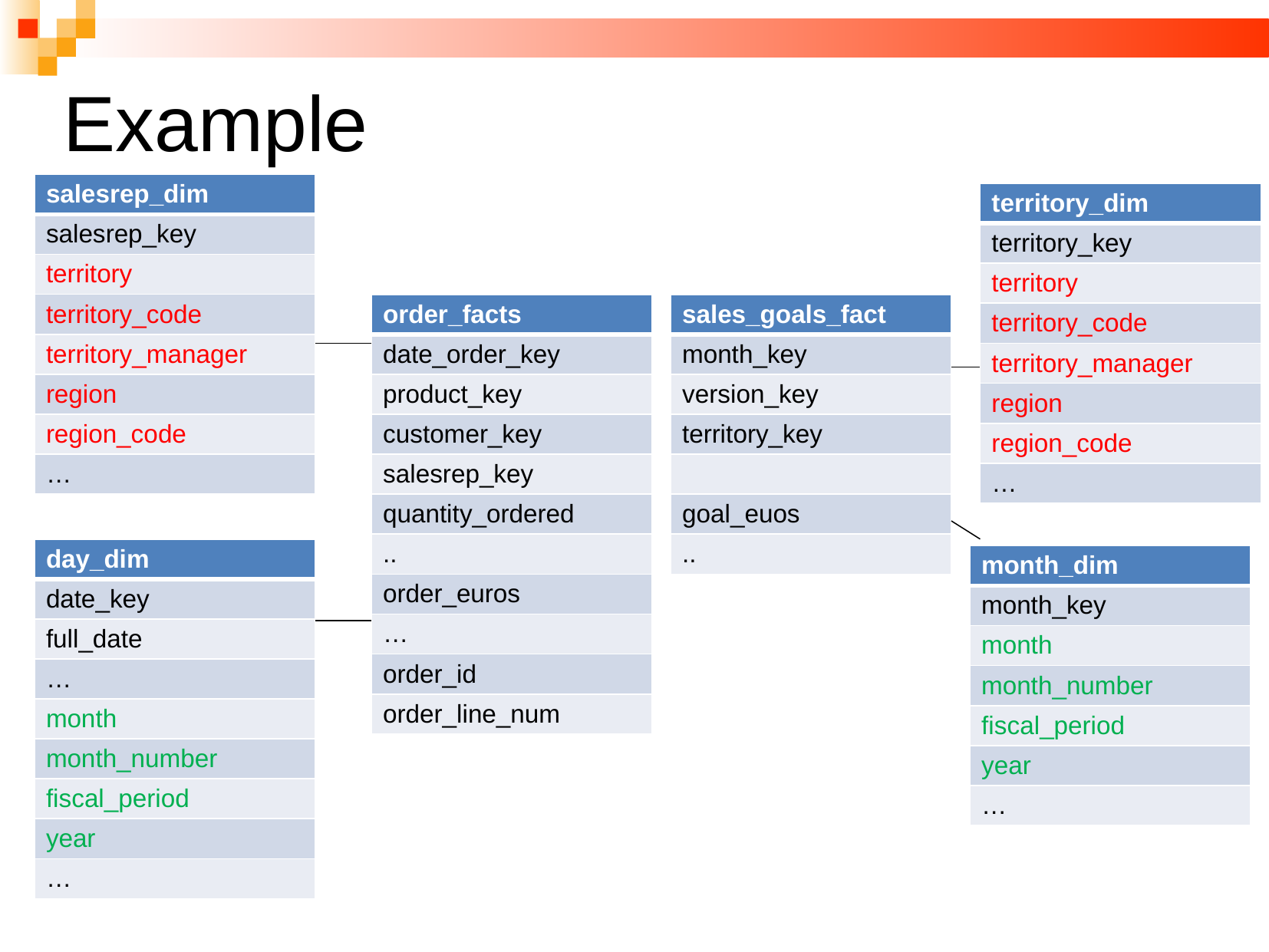

# Example
| salesrep\_dim |
| --- |
| salesrep\_key |
| territory |
| territory\_code |
| territory\_manager |
| region |
| region\_code |
| … |
| territory\_dim |
| --- |
| territory\_key |
| territory |
| territory\_code |
| territory\_manager |
| region |
| region\_code |
| … |
| order\_facts |
| --- |
| date\_order\_key |
| product\_key |
| customer\_key |
| salesrep\_key |
| quantity\_ordered |
| .. |
| order\_euros |
| … |
| order\_id |
| order\_line\_num |
| sales\_goals\_fact |
| --- |
| month\_key |
| version\_key |
| territory\_key |
|  |
| goal\_euos |
| .. |
| day\_dim |
| --- |
| date\_key |
| full\_date |
| … |
| month |
| month\_number |
| fiscal\_period |
| year |
| … |
| month\_dim |
| --- |
| month\_key |
| month |
| month\_number |
| fiscal\_period |
| year |
| … |